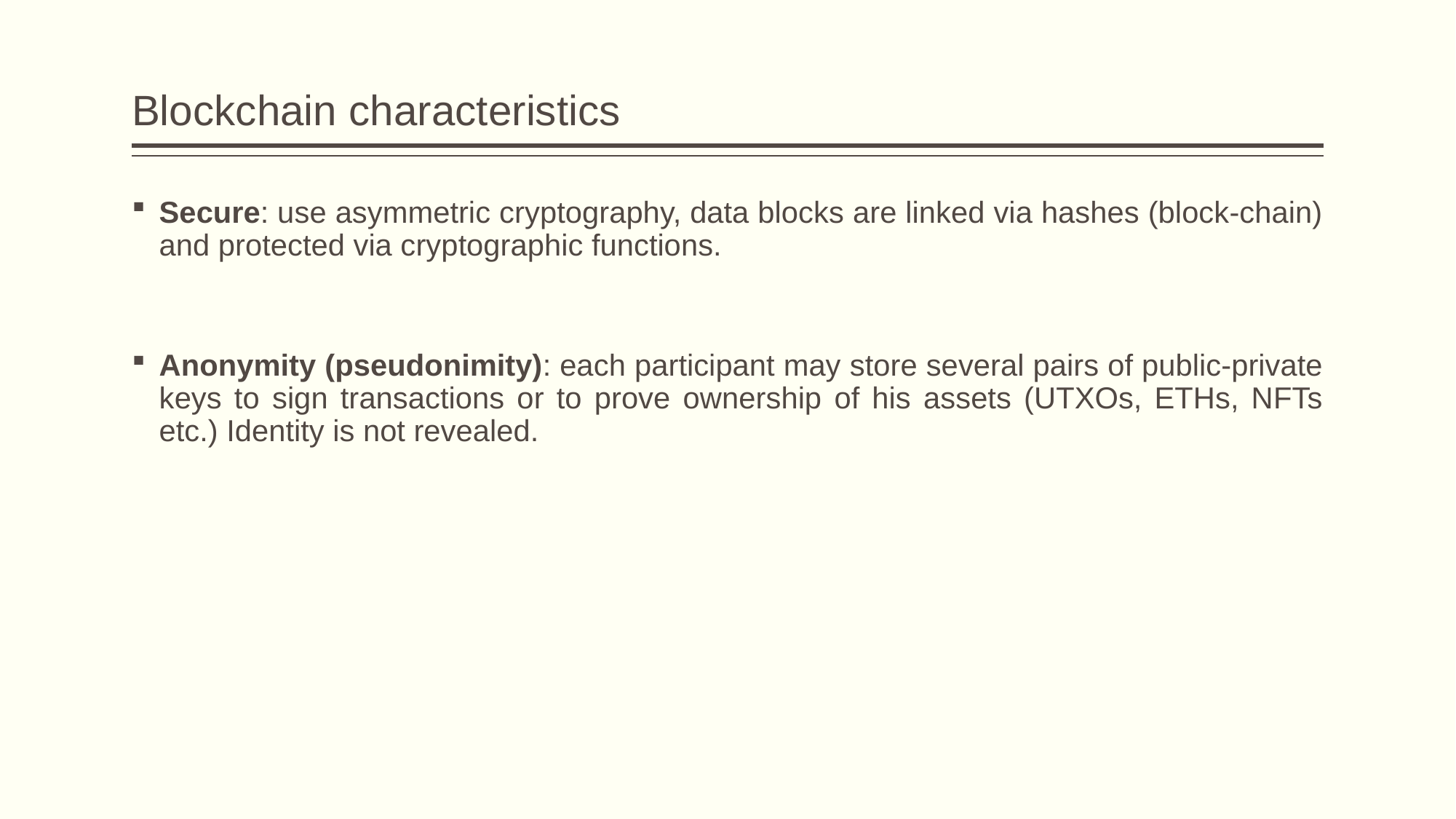

# Blockchain characteristics
Secure: use asymmetric cryptography, data blocks are linked via hashes (block-chain) and protected via cryptographic functions.

Anonymity (pseudonimity): each participant may store several pairs of public-private keys to sign transactions or to prove ownership of his assets (UTXOs, ETHs, NFTs etc.) Identity is not revealed.